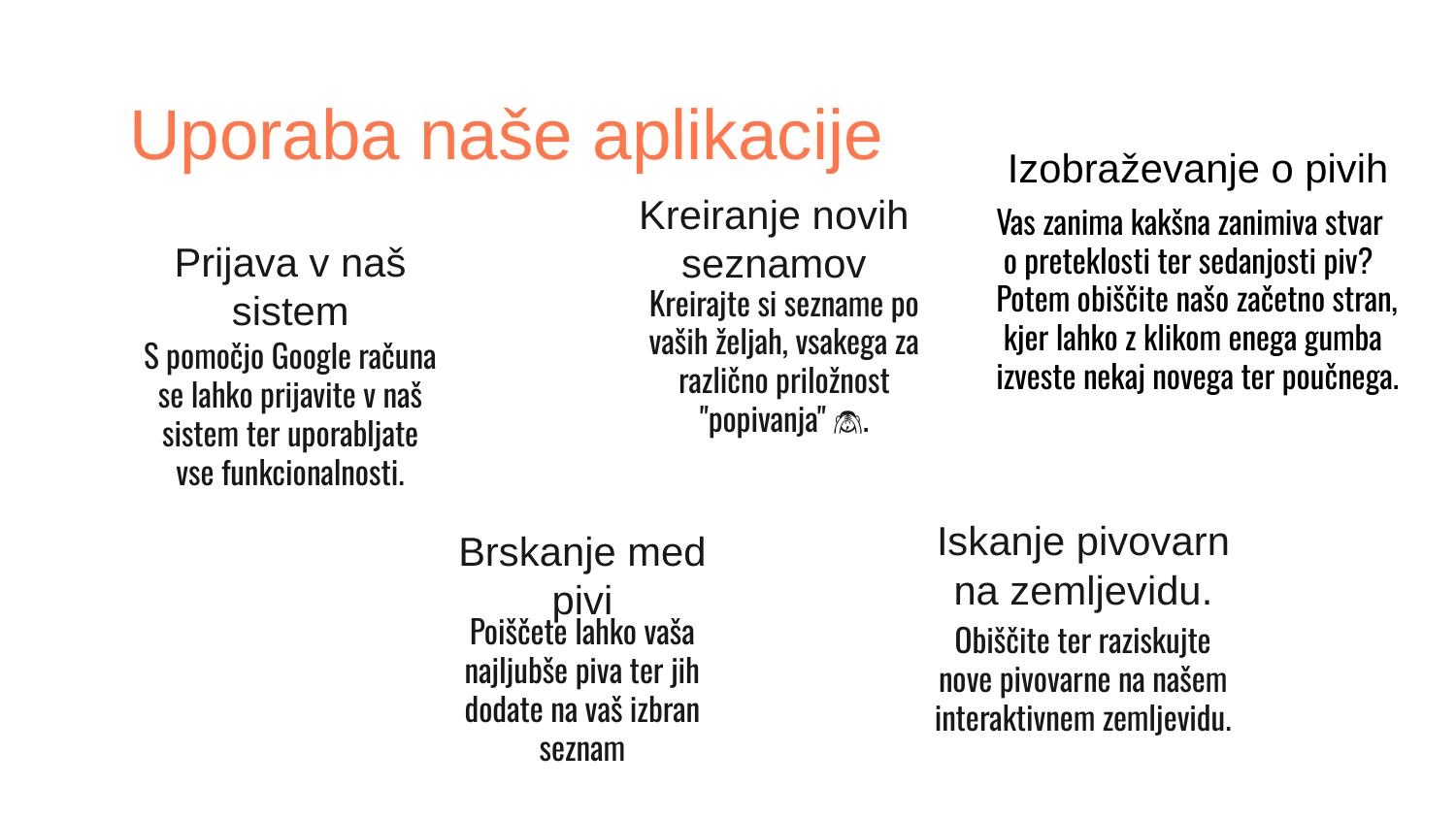

# Uporaba naše aplikacije
Izobraževanje o pivih

Vas zanima kakšna zanimiva stvar
 o preteklosti ter sedanjosti piv?
Potem obiščite našo začetno stran,
 kjer lahko z klikom enega gumba
izveste nekaj novega ter poučnega.
Kreiranje novih seznamov
Prijava v naš sistem
Kreirajte si sezname po vaših željah, vsakega za različno priložnost "popivanja" 🙈.
S pomočjo Google računa se lahko prijavite v naš sistem ter uporabljate vse funkcionalnosti.
Iskanje pivovarn na zemljevidu.
Brskanje med pivi
Obiščite ter raziskujte nove pivovarne na našem interaktivnem zemljevidu.
Poiščete lahko vaša najljubše piva ter jih dodate na vaš izbran seznam